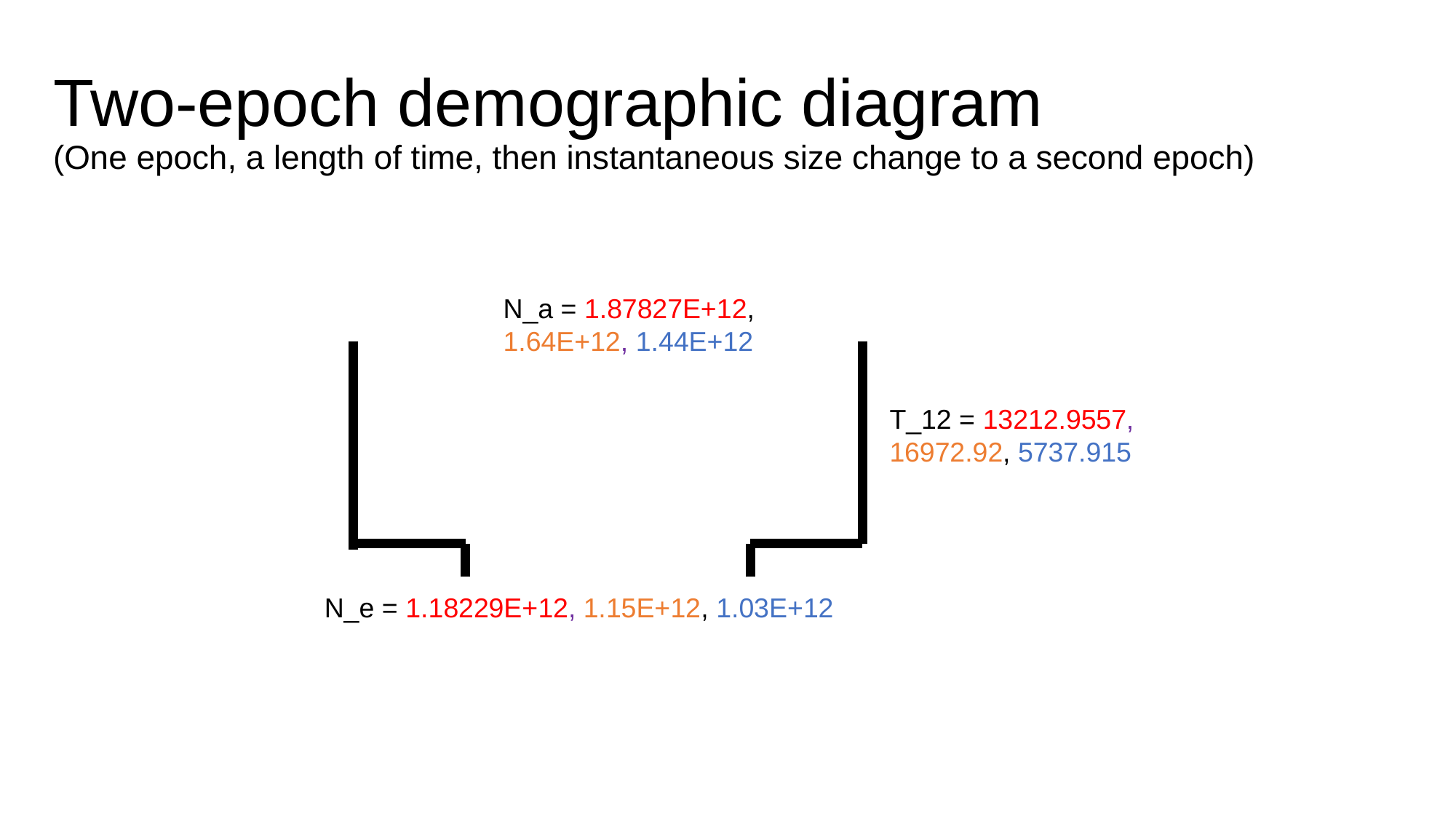

# Two-epoch demographic diagram (One epoch, a length of time, then instantaneous size change to a second epoch)
N_a = 1.87827E+12, 1.64E+12, 1.44E+12
T_12 = 13212.9557, 16972.92, 5737.915
N_e = 1.18229E+12, 1.15E+12, 1.03E+12